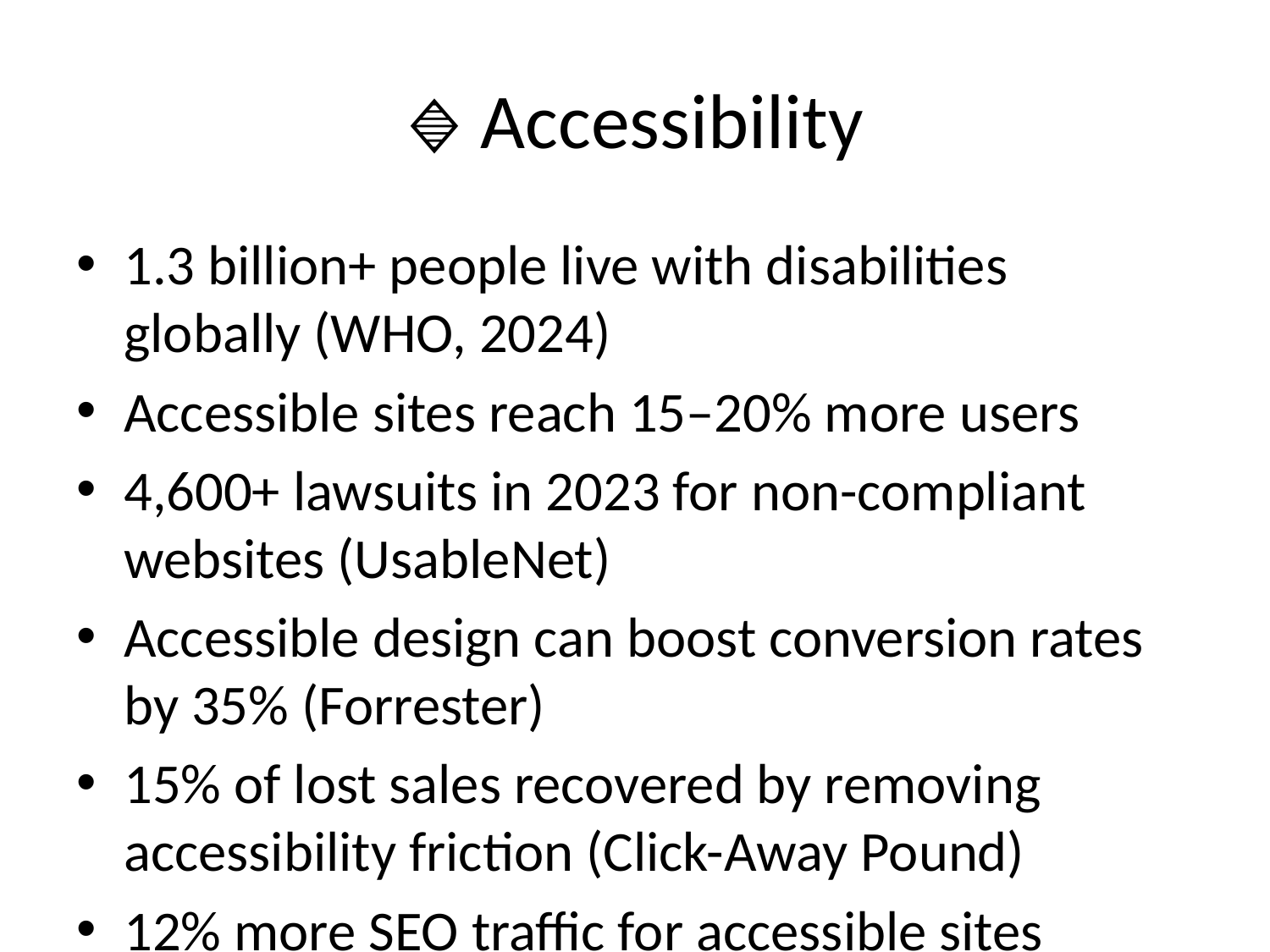

# 🔹 Accessibility
1.3 billion+ people live with disabilities globally (WHO, 2024)
Accessible sites reach 15–20% more users
4,600+ lawsuits in 2023 for non-compliant websites (UsableNet)
Accessible design can boost conversion rates by 35% (Forrester)
15% of lost sales recovered by removing accessibility friction (Click-Away Pound)
12% more SEO traffic for accessible sites (SEMrush)
71% of users with disabilities leave inaccessible sites (WebAIM)
3x more likely to retain inclusive users (Accenture)